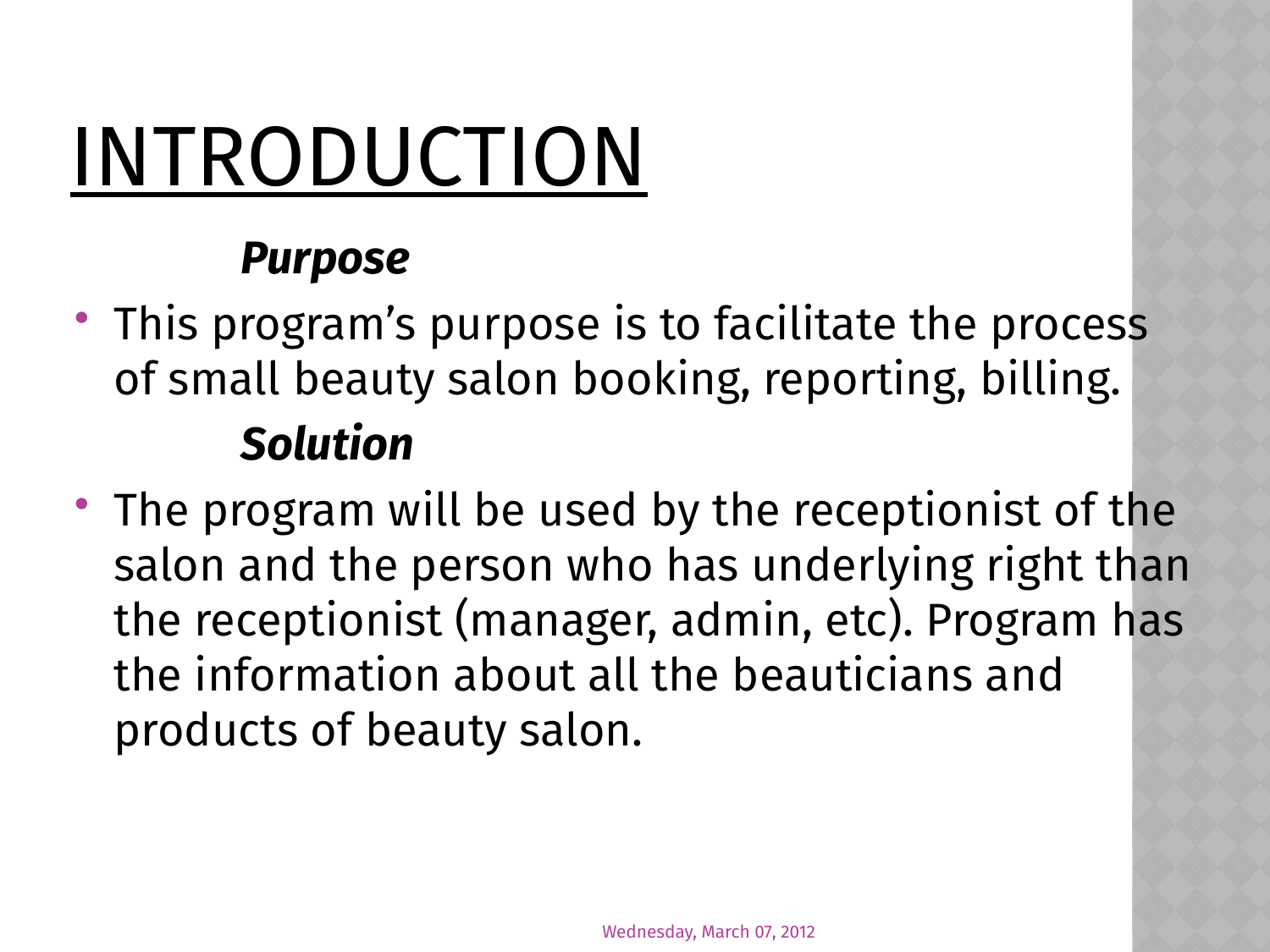

# Introduction
		Purpose
This program’s purpose is to facilitate the process of small beauty salon booking, reporting, billing.
		Solution
The program will be used by the receptionist of the salon and the person who has underlying right than the receptionist (manager, admin, etc). Program has the information about all the beauticians and products of beauty salon.

Wednesday, March 07, 2012